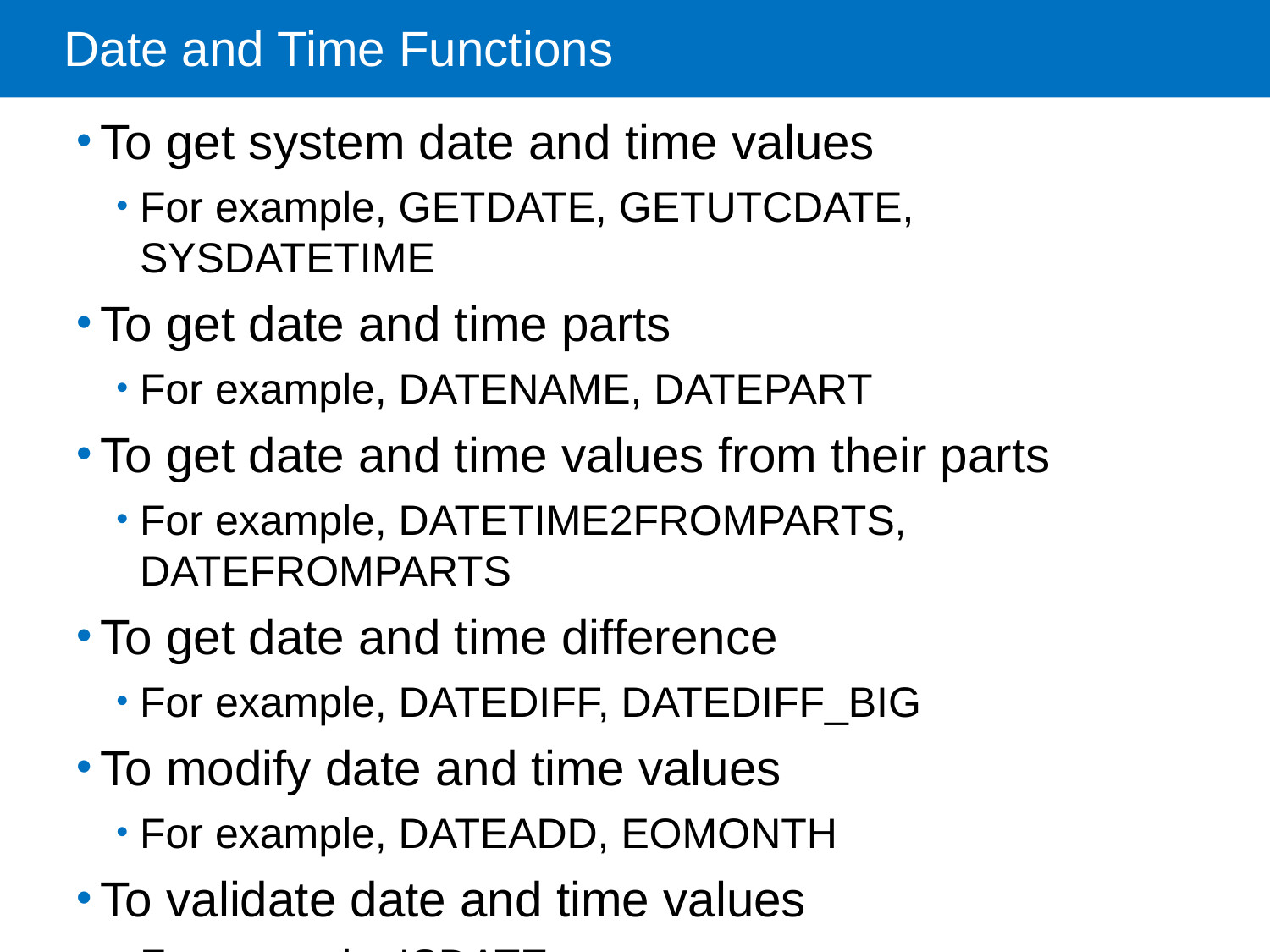

# Date and Time Functions
To get system date and time values
For example, GETDATE, GETUTCDATE, SYSDATETIME
To get date and time parts
For example, DATENAME, DATEPART
To get date and time values from their parts
For example, DATETIME2FROMPARTS, DATEFROMPARTS
To get date and time difference
For example, DATEDIFF, DATEDIFF_BIG
To modify date and time values
For example, DATEADD, EOMONTH
To validate date and time values
For example, ISDATE